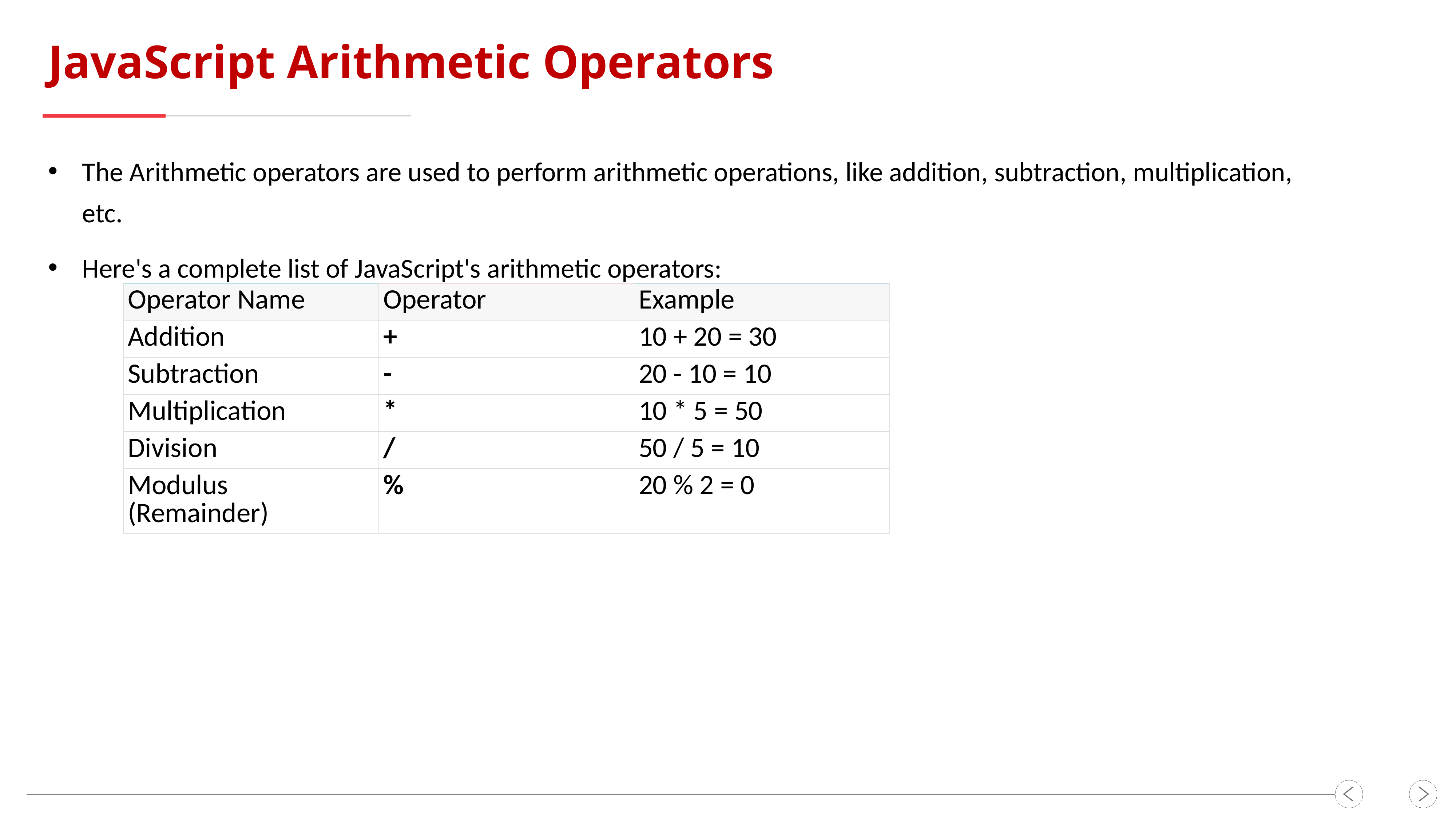

JavaScript Arithmetic Operators
The Arithmetic operators are used to perform arithmetic operations, like addition, subtraction, multiplication, etc.
Here's a complete list of JavaScript's arithmetic operators:
| Operator Name | Operator | Example |
| --- | --- | --- |
| Addition | + | 10 + 20 = 30 |
| Subtraction | - | 20 - 10 = 10 |
| Multiplication | \* | 10 \* 5 = 50 |
| Division | / | 50 / 5 = 10 |
| Modulus (Remainder) | % | 20 % 2 = 0 |